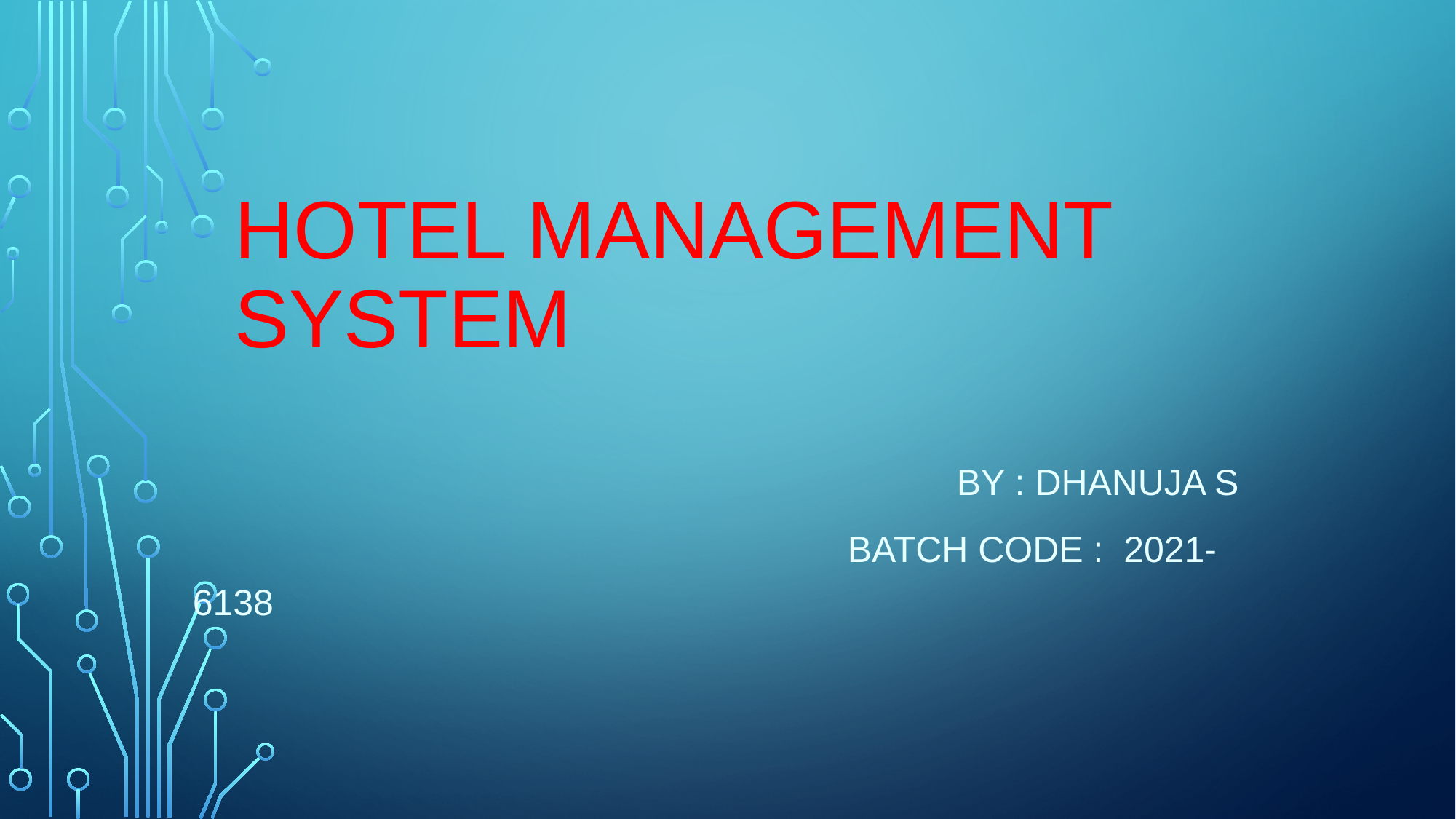

# HOTEL MANAGEMENT SYSTEM
							BY : DHANUJA S
						BATCH CODE :  2021-6138